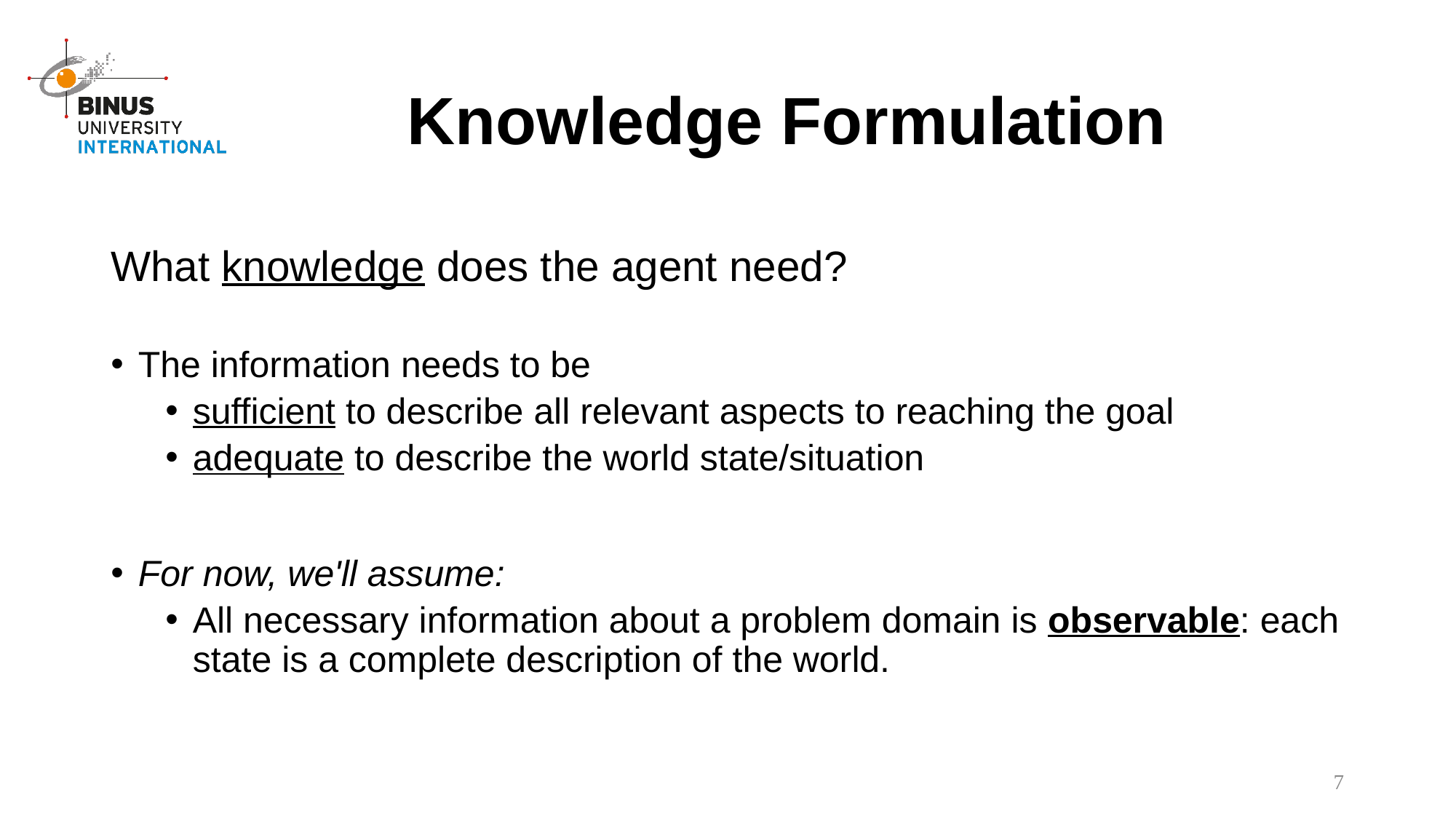

# Knowledge Formulation
What knowledge does the agent need?
The information needs to be
sufficient to describe all relevant aspects to reaching the goal
adequate to describe the world state/situation

For now, we'll assume:
All necessary information about a problem domain is observable: each state is a complete description of the world.
7